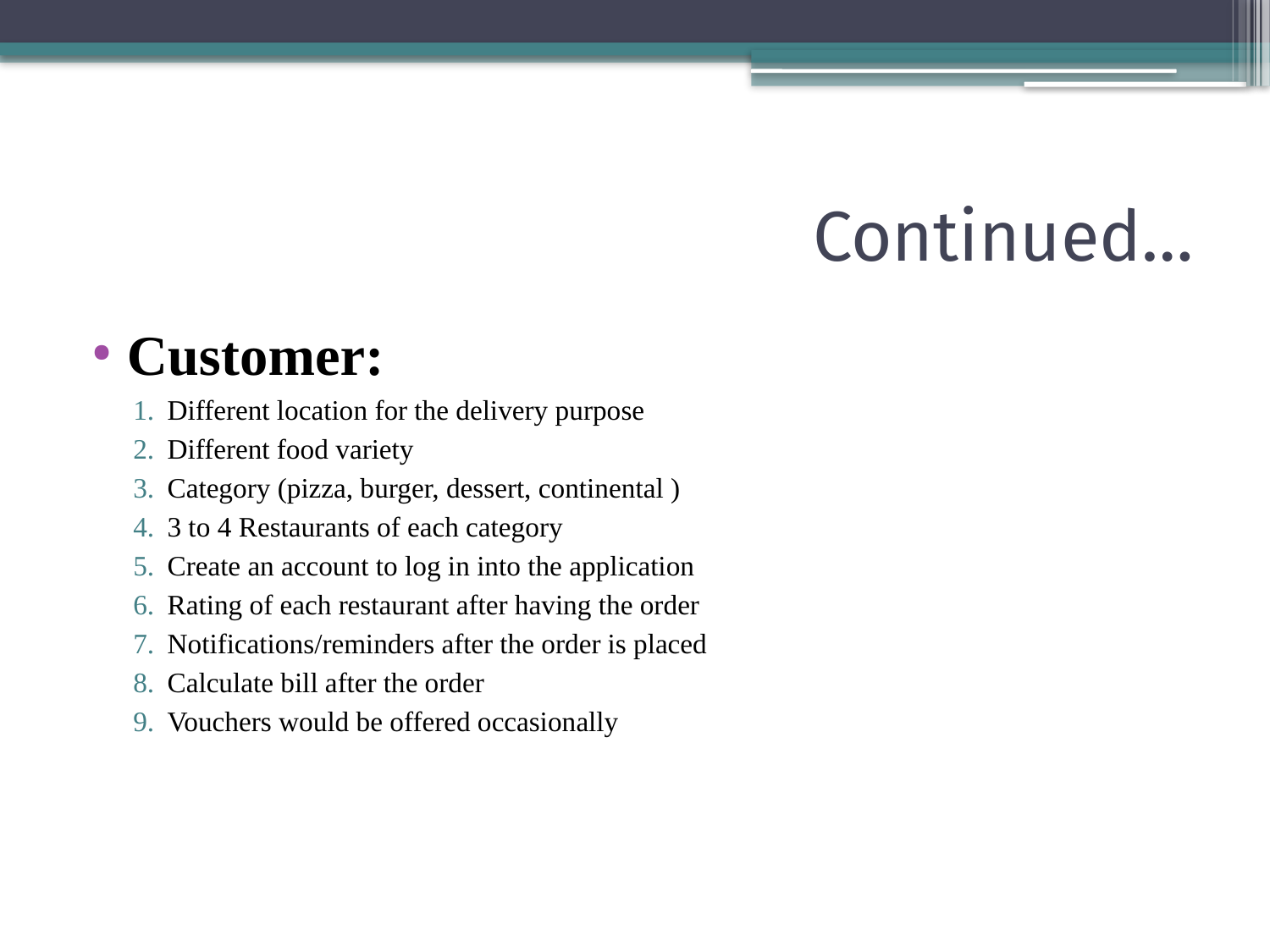

# Continued…
Customer:
Different location for the delivery purpose
Different food variety
Category (pizza, burger, dessert, continental )
3 to 4 Restaurants of each category
Create an account to log in into the application
Rating of each restaurant after having the order
Notifications/reminders after the order is placed
Calculate bill after the order
Vouchers would be offered occasionally